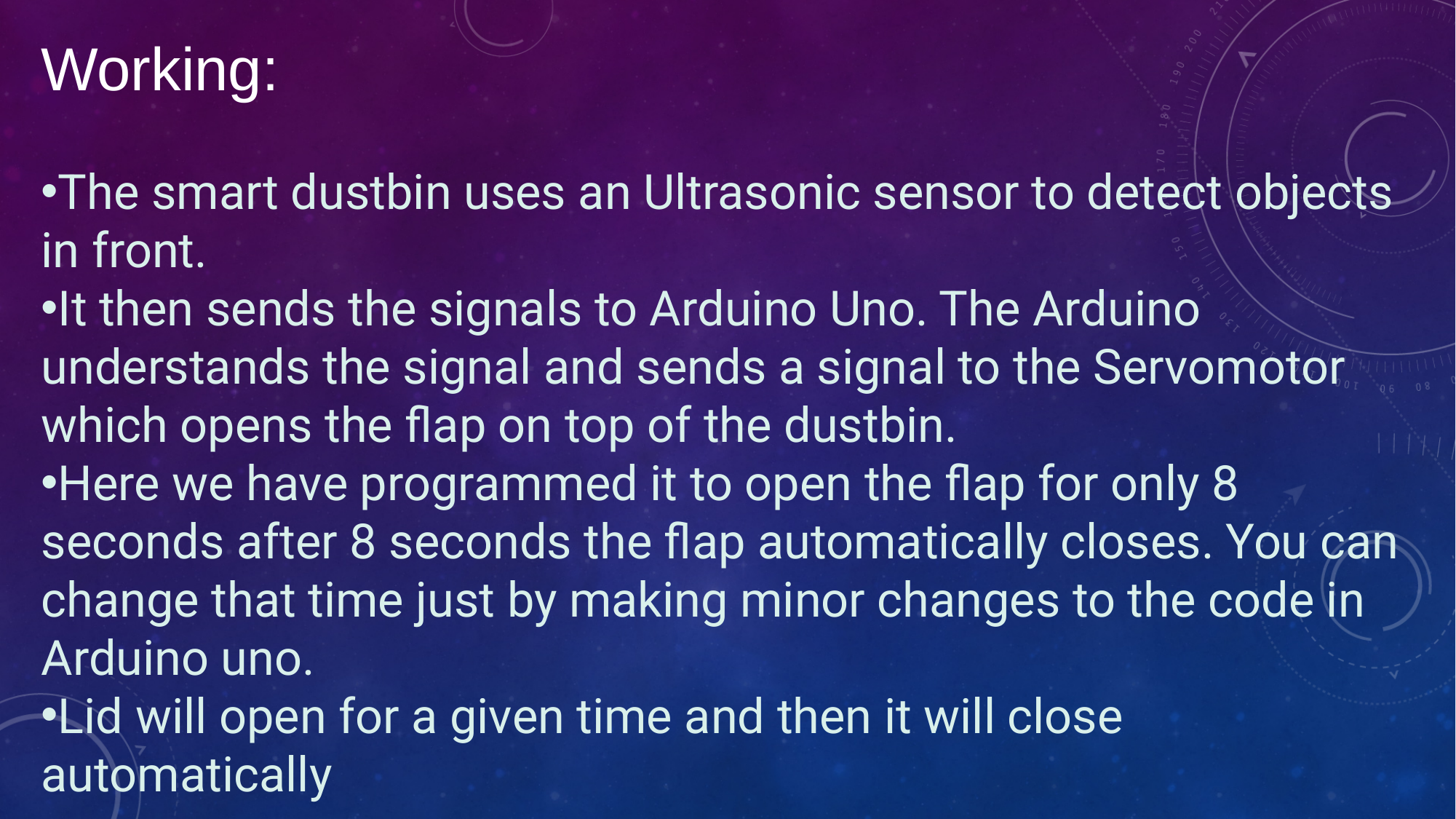

Working:

The smart dustbin uses an Ultrasonic sensor to detect objects in front.
It then sends the signals to Arduino Uno. The Arduino understands the signal and sends a signal to the Servomotor which opens the flap on top of the dustbin.
Here we have programmed it to open the flap for only 8 seconds after 8 seconds the flap automatically closes. You can change that time just by making minor changes to the code in Arduino uno.
Lid will open for a given time and then it will close automatically